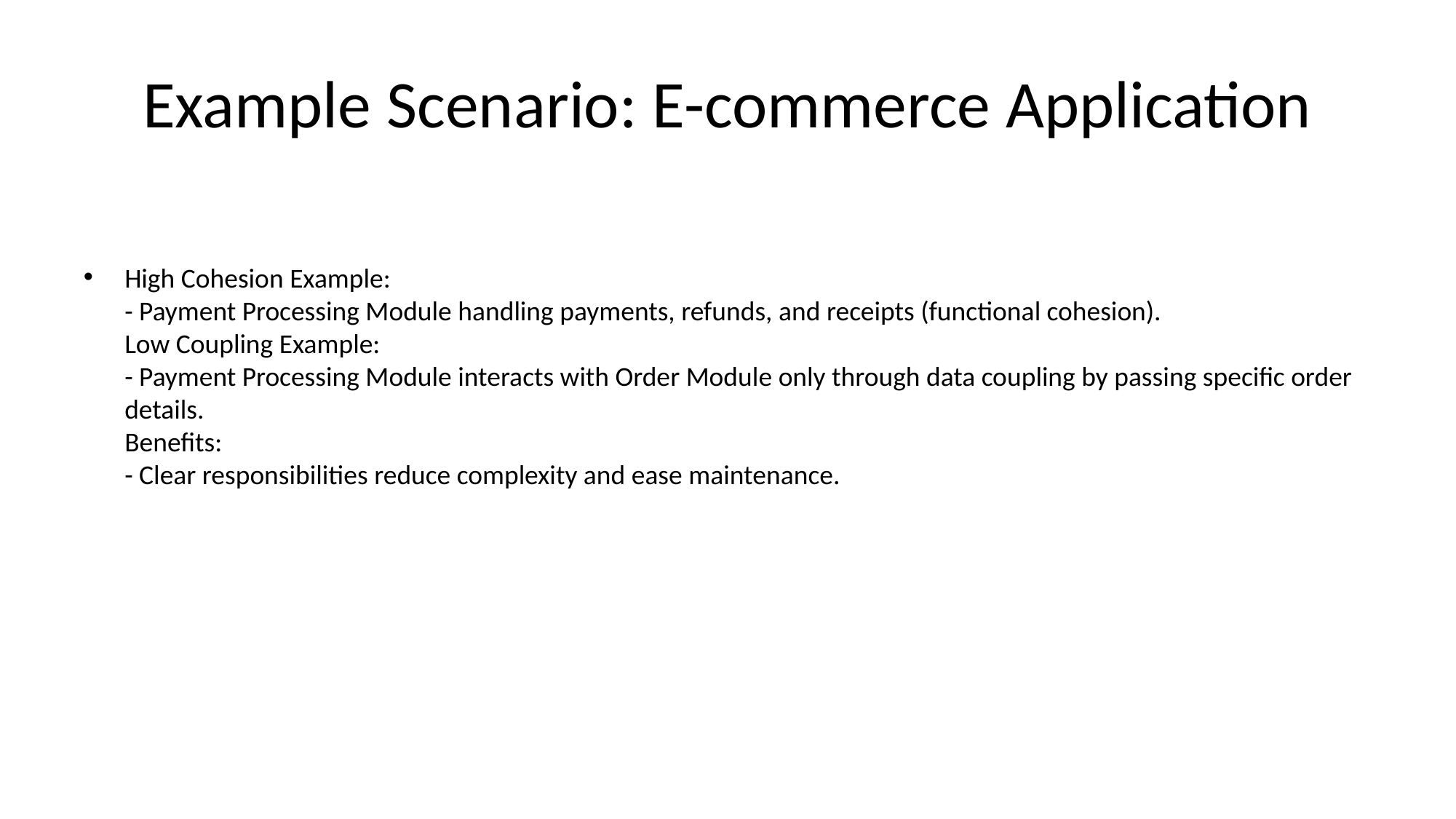

# Example Scenario: E-commerce Application

High Cohesion Example:
- Payment Processing Module handling payments, refunds, and receipts (functional cohesion).
Low Coupling Example:
- Payment Processing Module interacts with Order Module only through data coupling by passing specific order details.
Benefits:
- Clear responsibilities reduce complexity and ease maintenance.